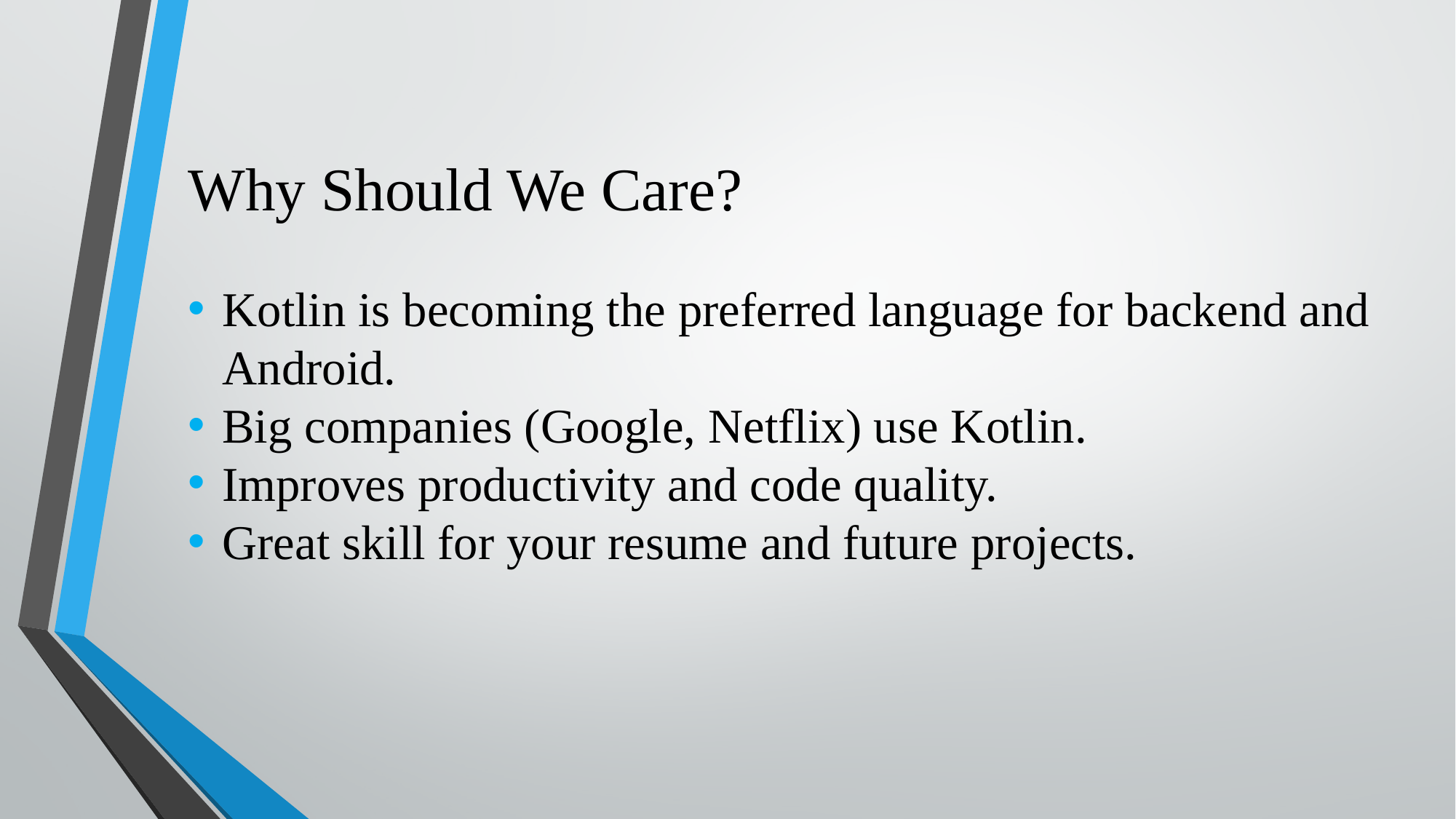

# Why Should We Care?
Kotlin is becoming the preferred language for backend and Android.
Big companies (Google, Netflix) use Kotlin.
Improves productivity and code quality.
Great skill for your resume and future projects.